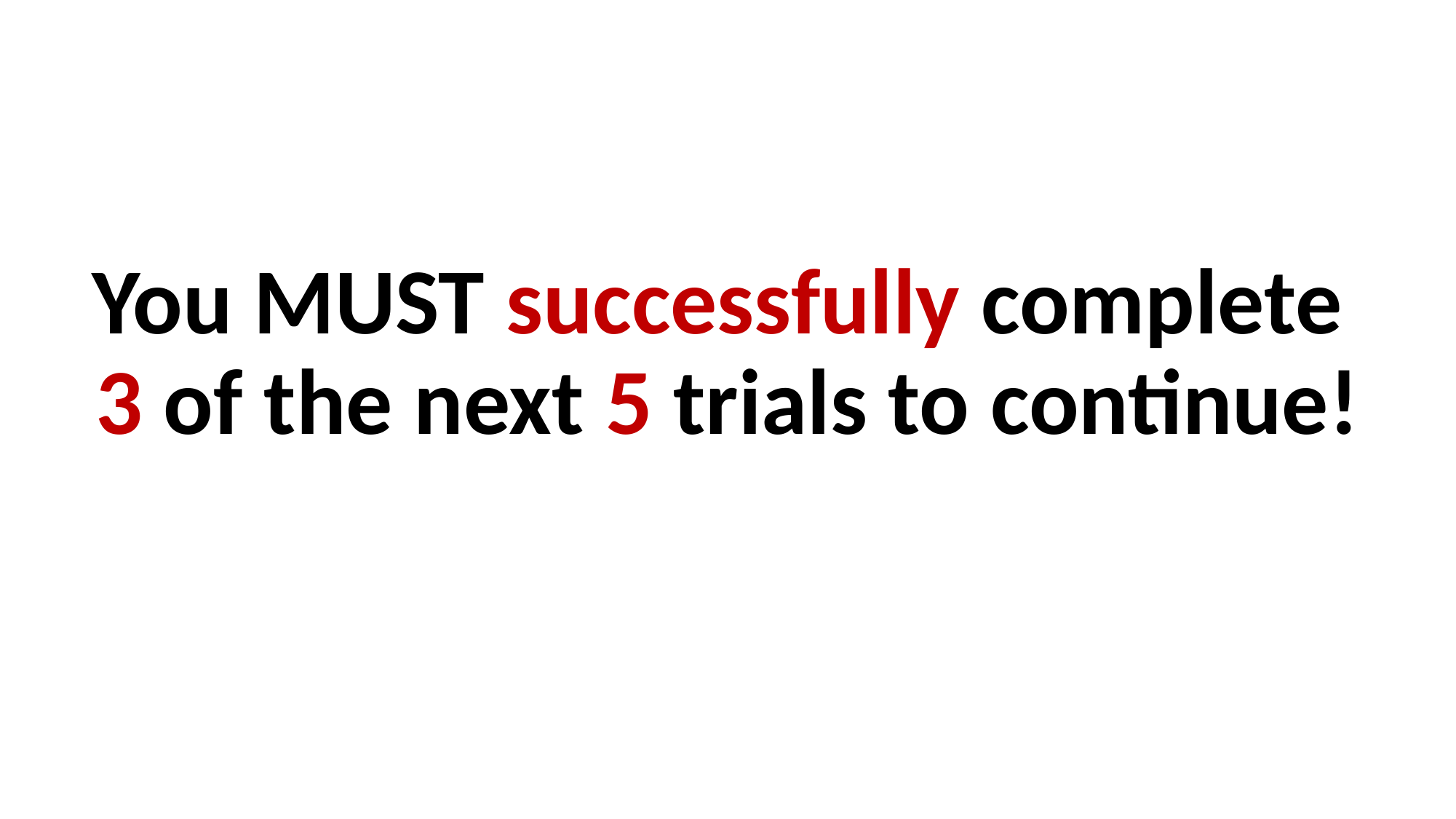

# You MUST successfully complete 3 of the next 5 trials to continue!